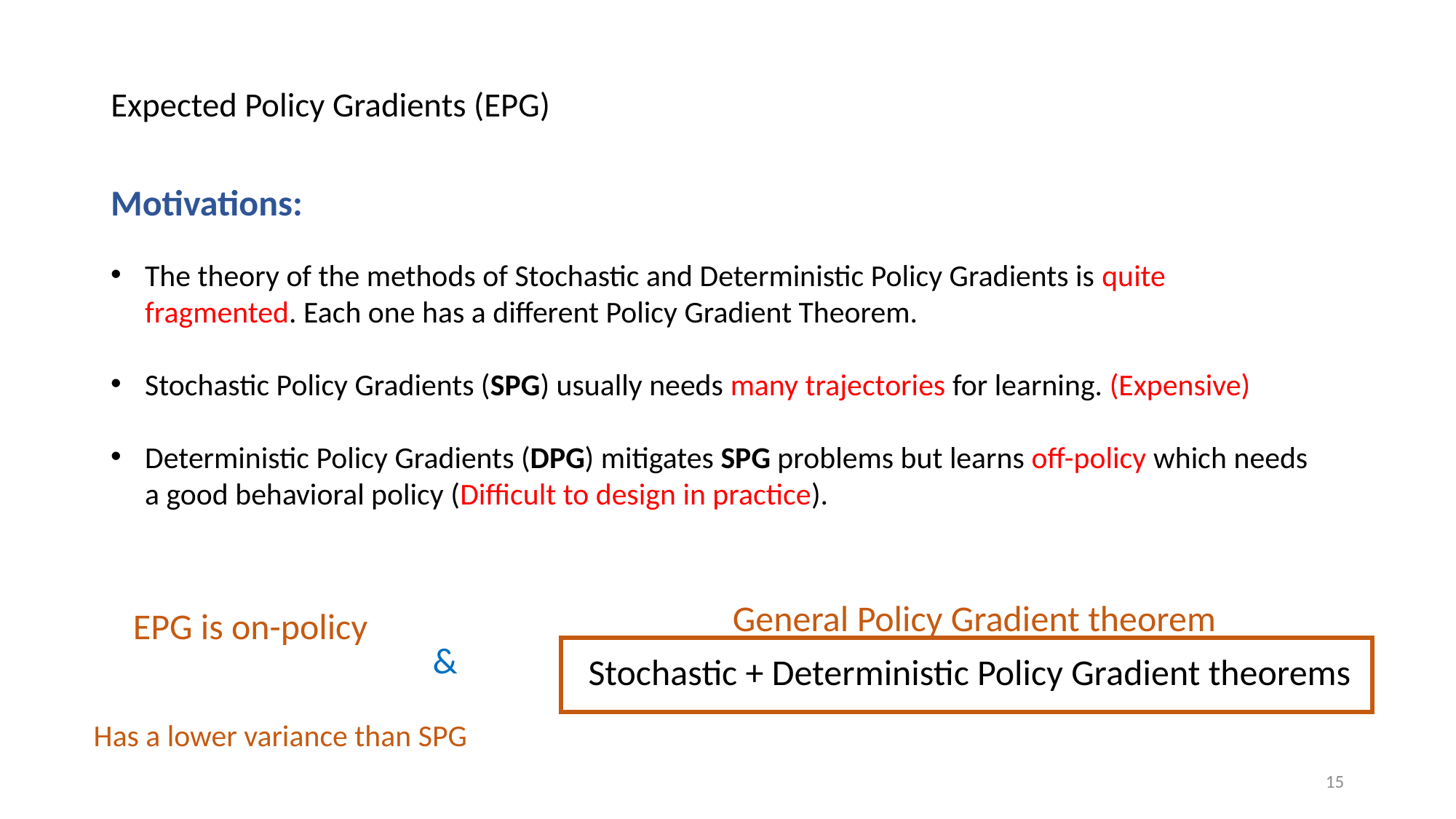

# Expected Policy Gradients (EPG)
Motivations:

The theory of the methods of Stochastic and Deterministic Policy Gradients is quite fragmented. Each one has a different Policy Gradient Theorem.

Stochastic Policy Gradients (SPG) usually needs many trajectories for learning. (Expensive)

Deterministic Policy Gradients (DPG) mitigates SPG problems but learns off-policy which needs a good behavioral policy (Difficult to design in practice).
General Policy Gradient theorem

EPG is on-policy

&

Stochastic + Deterministic Policy Gradient theorems

Has a lower variance than SPG
15